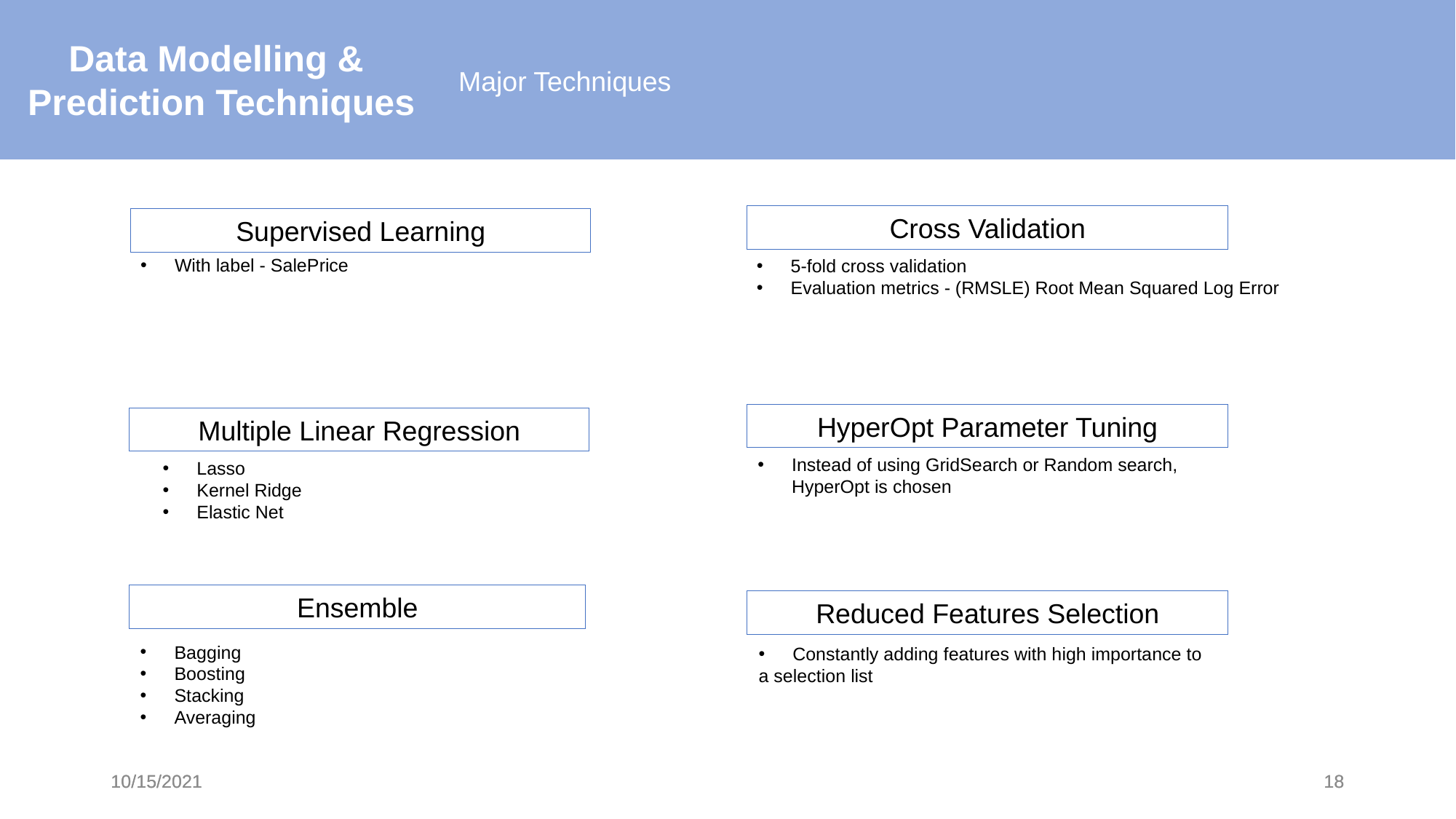

Data Modelling &
Prediction Techniques
Major Techniques
Cross Validation
Supervised Learning
With label - SalePrice
5-fold cross validation
Evaluation metrics - (RMSLE) Root Mean Squared Log Error
HyperOpt Parameter Tuning
Multiple Linear Regression
Instead of using GridSearch or Random search, HyperOpt is chosen

Lasso
Kernel Ridge
Elastic Net
Ensemble
Reduced Features Selection
Bagging
Boosting
Stacking
Averaging
Constantly adding features with high importance to
a selection list
10/15/2021
10/15/2021

18
18